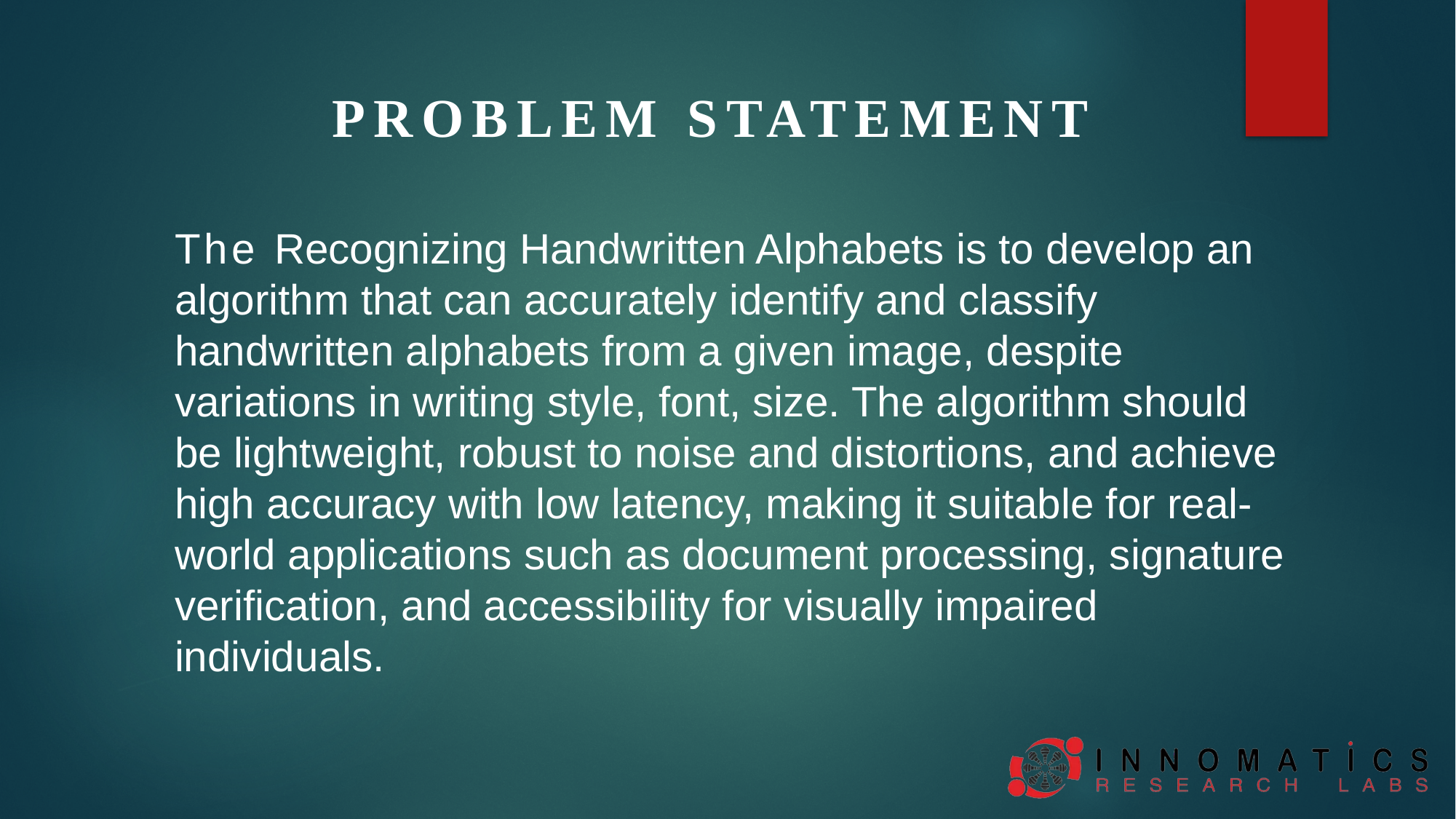

PROBLEM STATEMENT
The Recognizing Handwritten Alphabets is to develop an algorithm that can accurately identify and classify handwritten alphabets from a given image, despite variations in writing style, font, size. The algorithm should be lightweight, robust to noise and distortions, and achieve high accuracy with low latency, making it suitable for real-world applications such as document processing, signature verification, and accessibility for visually impaired individuals.